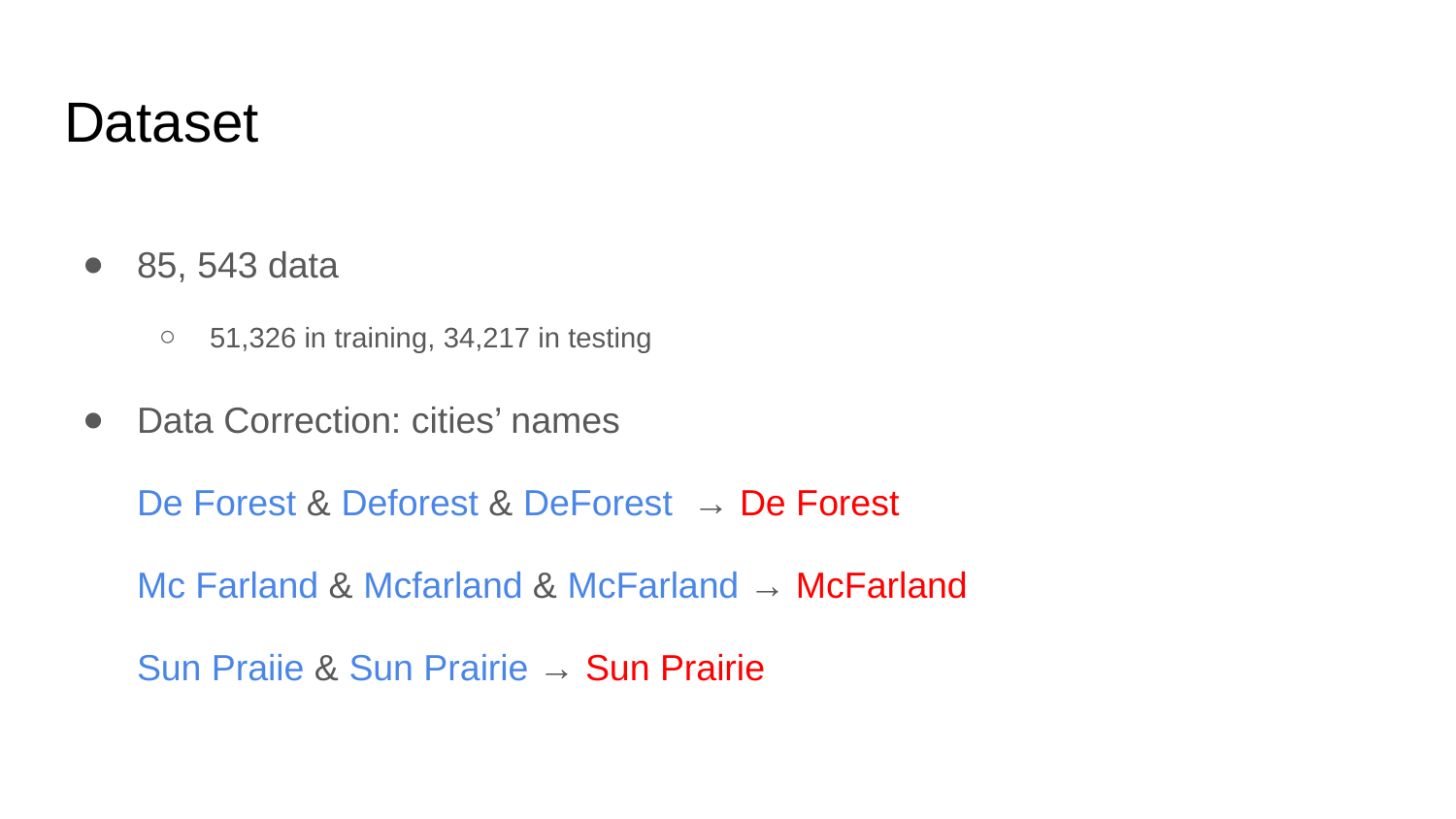

# Dataset
85, 543 data
51,326 in training, 34,217 in testing
Data Correction: cities’ names
De Forest & Deforest & DeForest  → De Forest
Mc Farland & Mcfarland & McFarland → McFarland
Sun Praiie & Sun Prairie → Sun Prairie